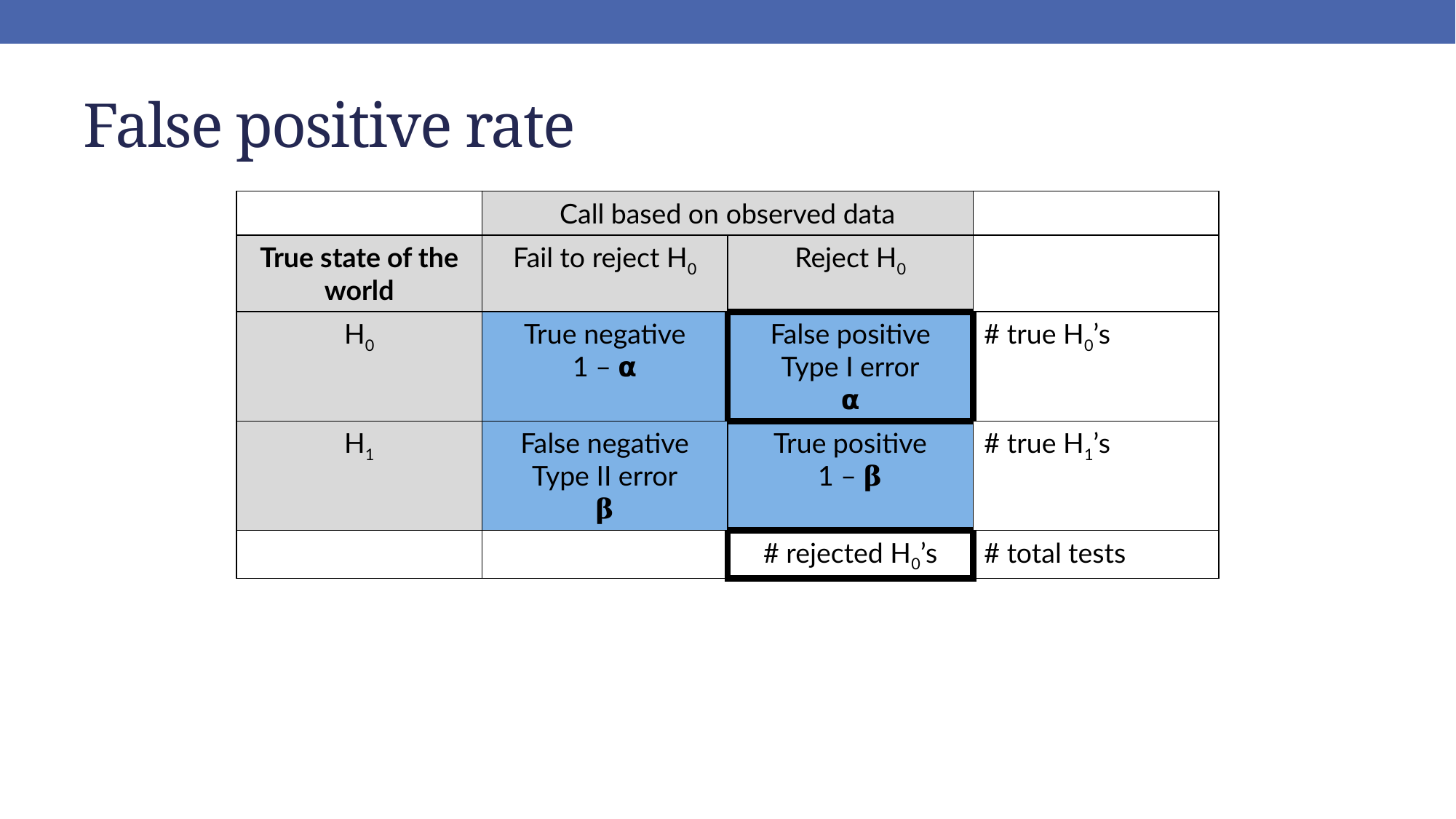

# False positive rate
|  | Call based on observed data |  |  |
| --- | --- | --- | --- |
| True state of the world | Fail to reject H0 | Reject H0 |  |
| H0 | True negative 1 – 𝝰 | False positive Type I error 𝝰 | # true H0’s |
| H1 | False negative Type II error 𝛃 | True positive 1 – 𝛃 | # true H1’s |
|  |  | # rejected H0’s | # total tests |